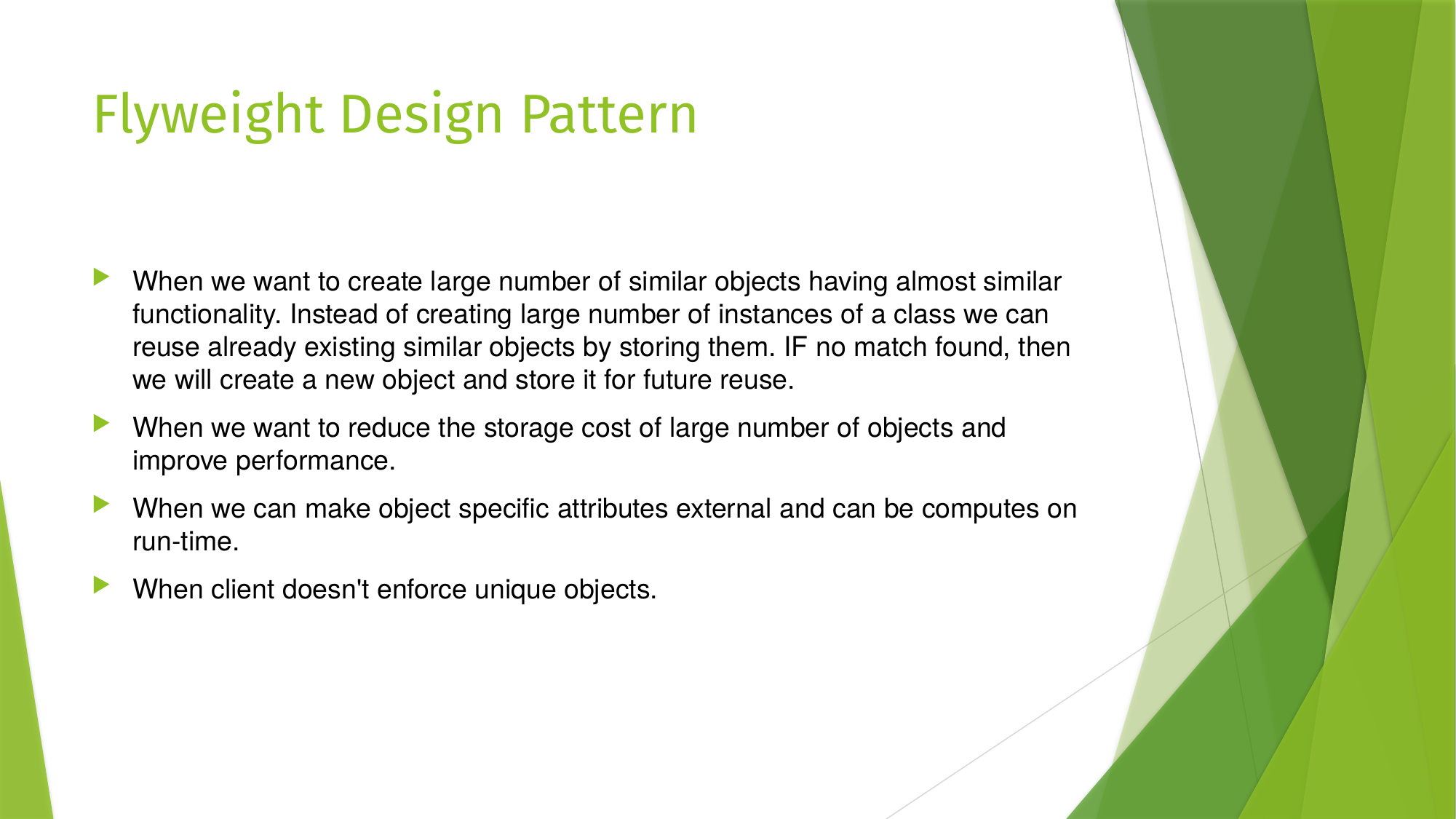

# Flyweight Design Pattern
When we want to create large number of similar objects having almost similar functionality. Instead of creating large number of instances of a class we can reuse already existing similar objects by storing them. IF no match found, then we will create a new object and store it for future reuse.
When we want to reduce the storage cost of large number of objects and improve performance.
When we can make object specific attributes external and can be computes on run-time.
When client doesn't enforce unique objects.